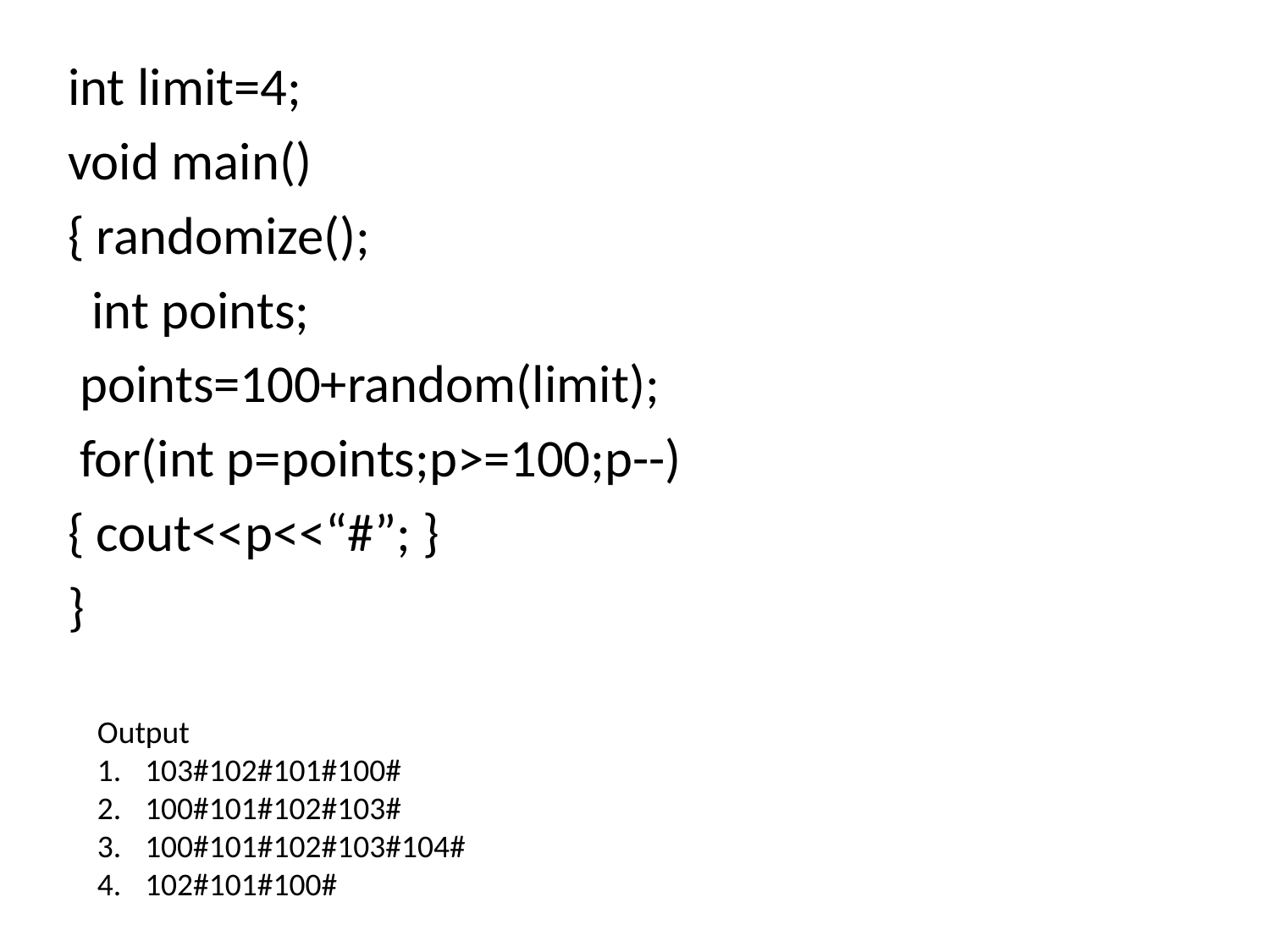

int limit=4;
void main()
{ randomize();
  int points;
 points=100+random(limit);
 for(int p=points;p>=100;p--)
{ cout<<p<<“#”; }
}
Output
103#102#101#100#
100#101#102#103#
100#101#102#103#104#
102#101#100#